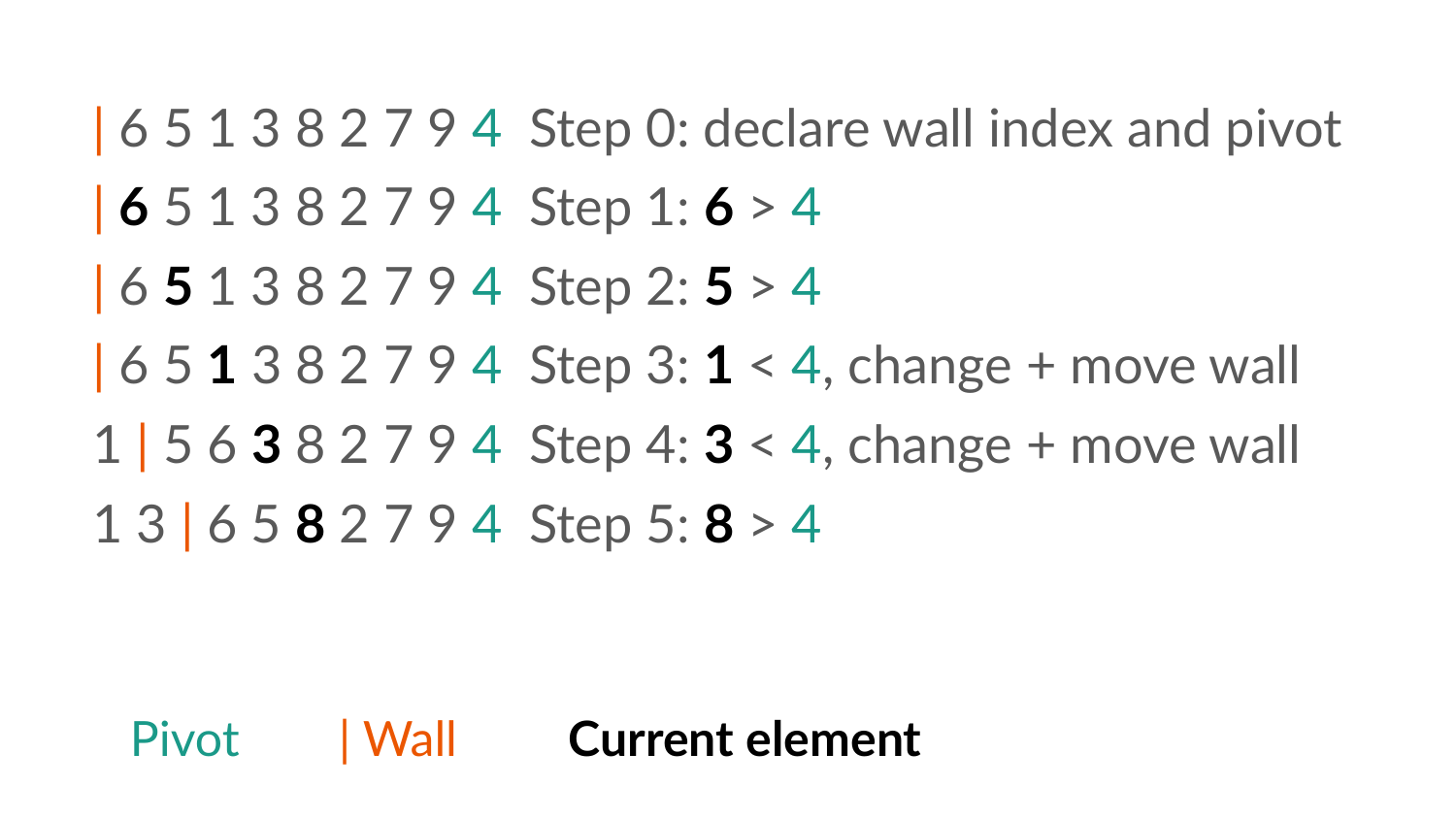

| 6 5 1 3 8 2 7 9 4	Step 0: declare wall index and pivot
| 6 5 1 3 8 2 7 9 4	Step 1: 6 > 4
| 6 5 1 3 8 2 7 9 4	Step 2: 5 > 4
| 6 5 1 3 8 2 7 9 4	Step 3: 1 < 4, change + move wall
1 | 5 6 3 8 2 7 9 4	Step 4: 3 < 4, change + move wall
1 3 | 6 5 8 2 7 9 4	Step 5: 8 > 4

Pivot        | Wall         Current element